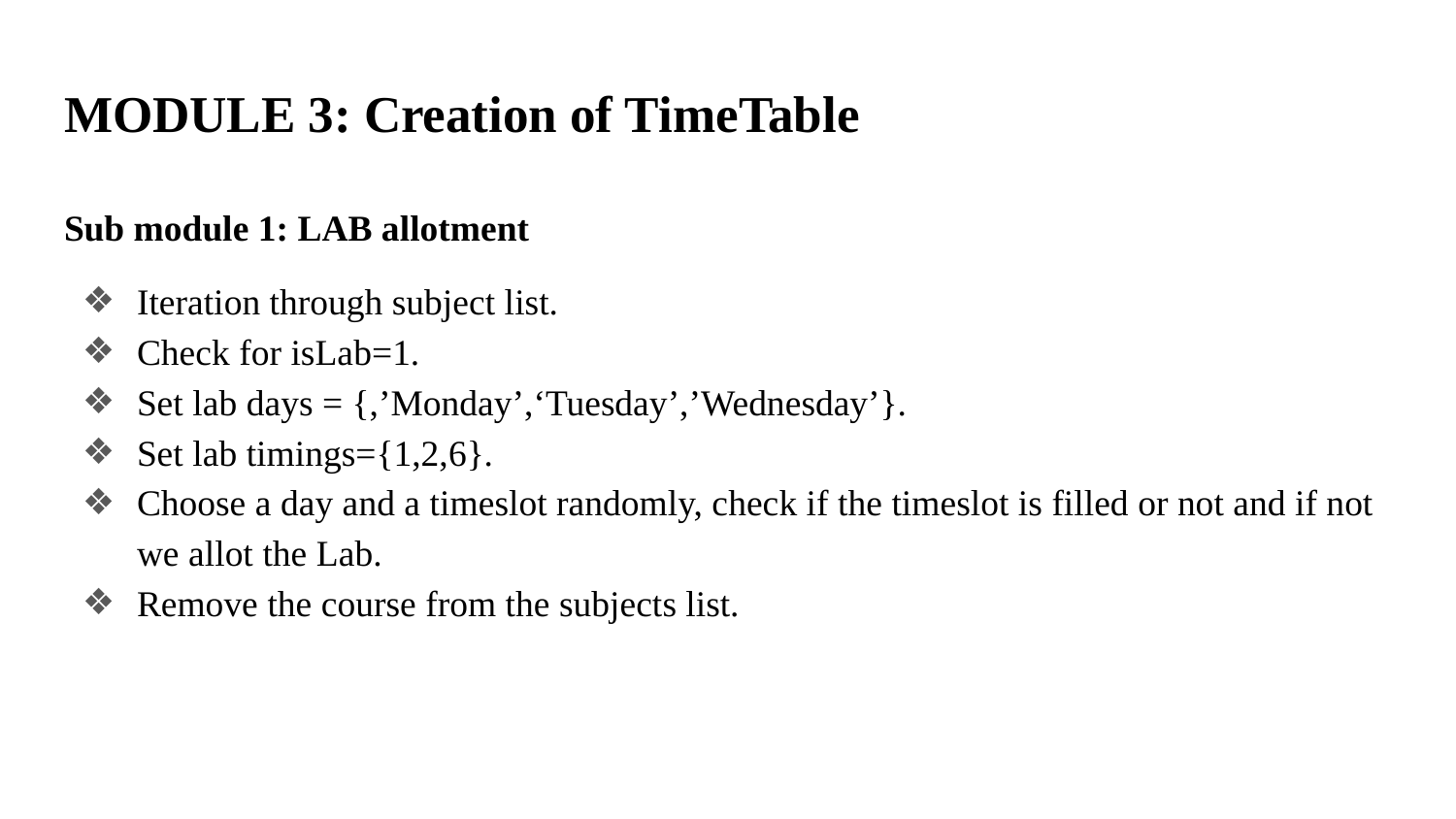

# MODULE 3: Creation of TimeTable

Sub module 1: LAB allotment
Iteration through subject list.
Check for isLab=1.
Set lab days = {,’Monday’,‘Tuesday’,’Wednesday’}.
Set lab timings={1,2,6}.
Choose a day and a timeslot randomly, check if the timeslot is filled or not and if not we allot the Lab.
Remove the course from the subjects list.